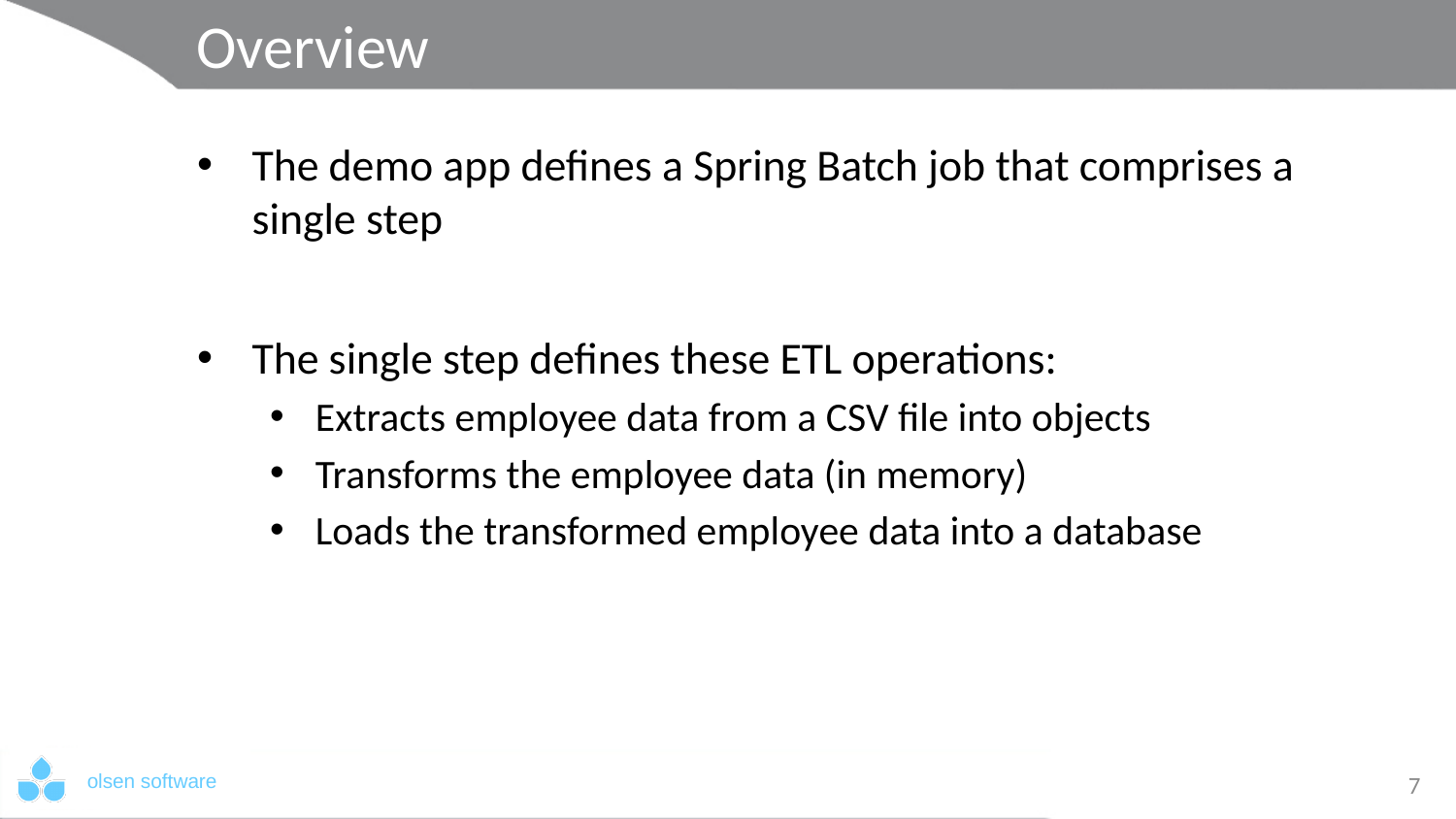

# Overview
The demo app defines a Spring Batch job that comprises a single step

The single step defines these ETL operations:
Extracts employee data from a CSV file into objects
Transforms the employee data (in memory)
Loads the transformed employee data into a database
7